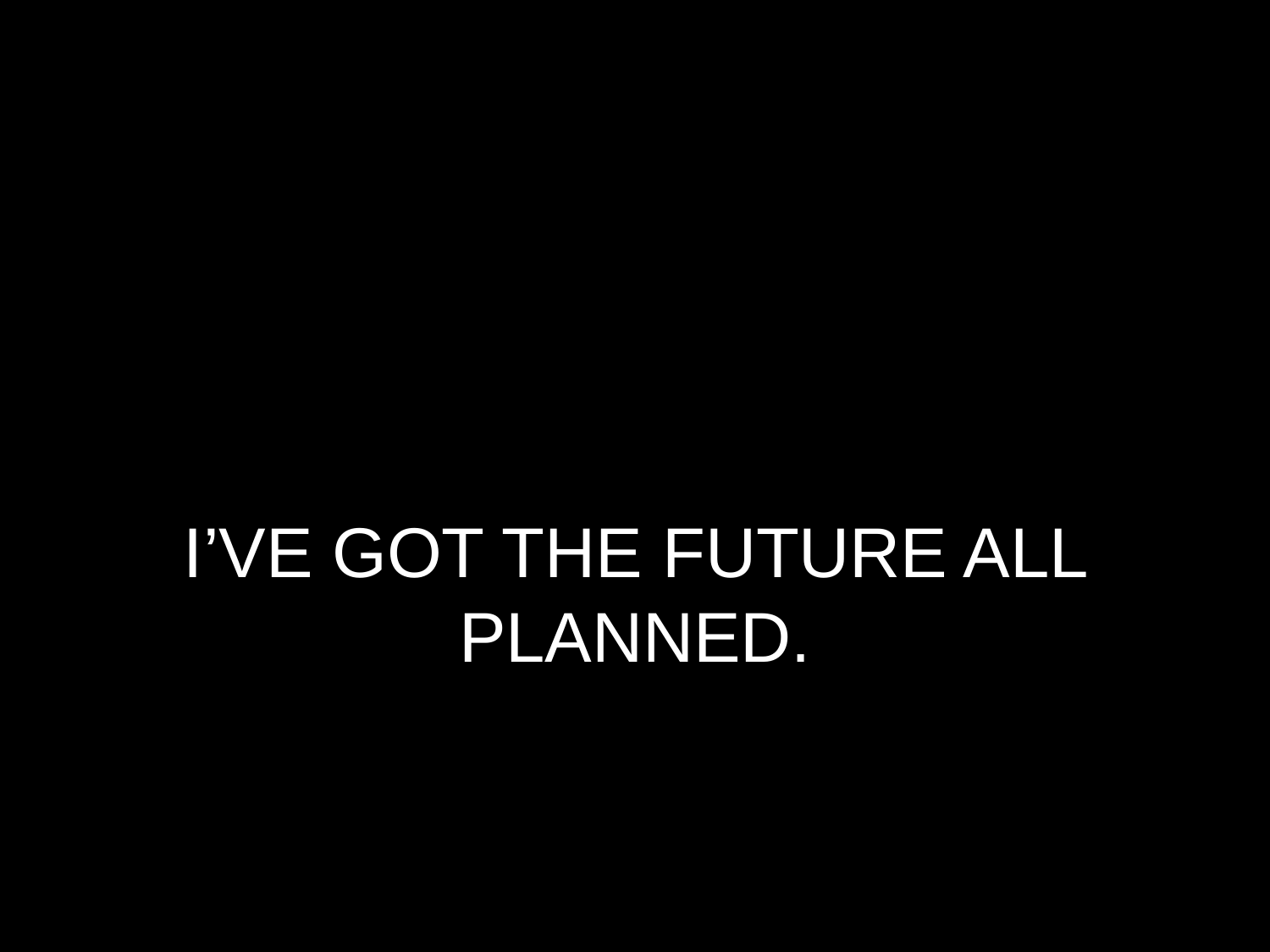

# I’VE GOT THE FUTURE ALL PLANNED.